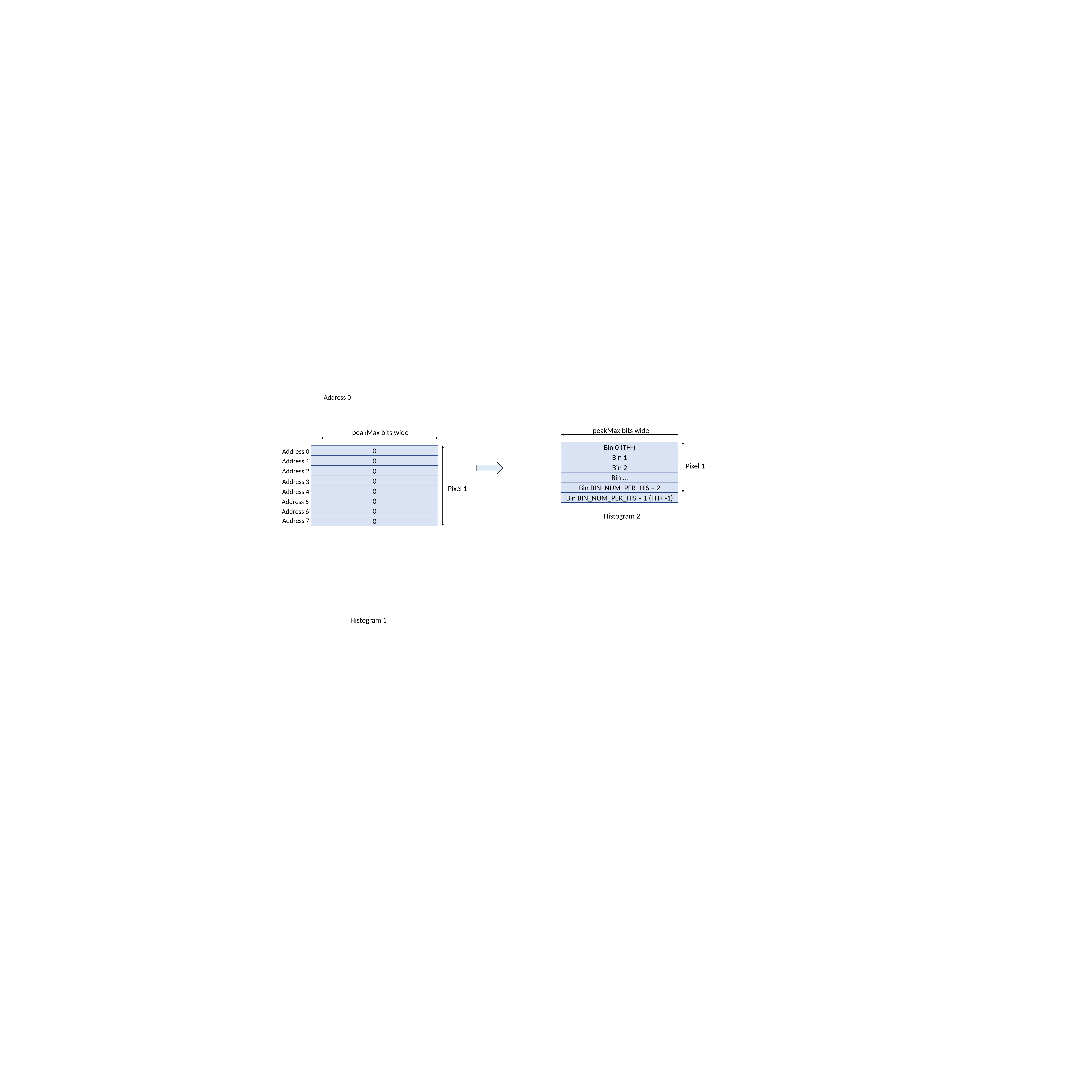

Address 0
peakMax bits wide
Bin 0 (TH-)
Bin 1
Bin 2
Bin BIN_NUM_PER_HIS – 2
Bin …
Pixel 1
Histogram 2
peakMax bits wide
0
Address 0
Address 1
0

Address 2
0
0
Address 3
Pixel 1
0
Address 4
Bin BIN_NUM_PER_HIS – 1 (TH+ -1)
Address 5
0
Address 6
0
Address 7
0
Histogram 1